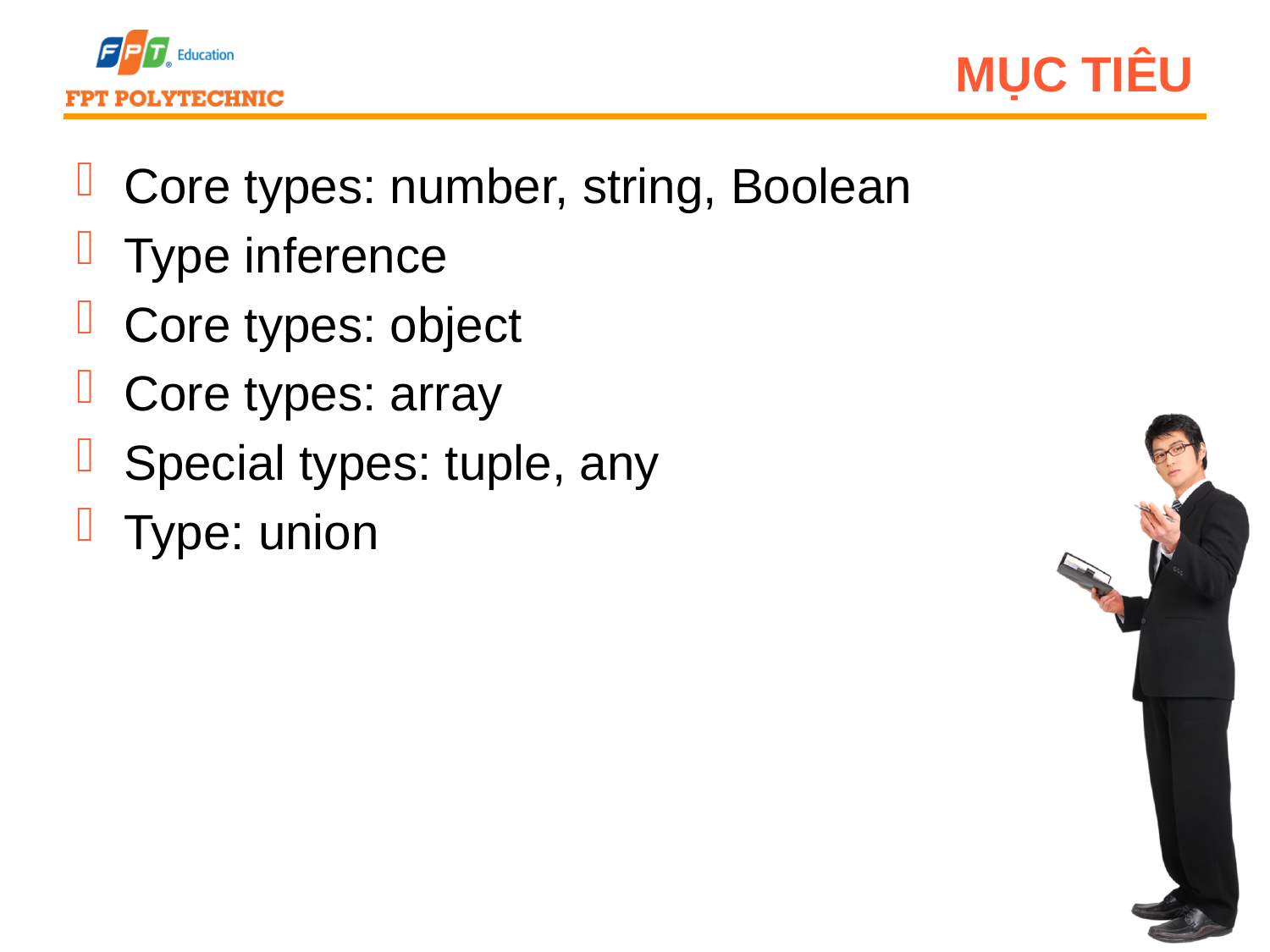

# Mục tiêu
Core types: number, string, Boolean
Type inference
Core types: object
Core types: array
Special types: tuple, any
Type: union